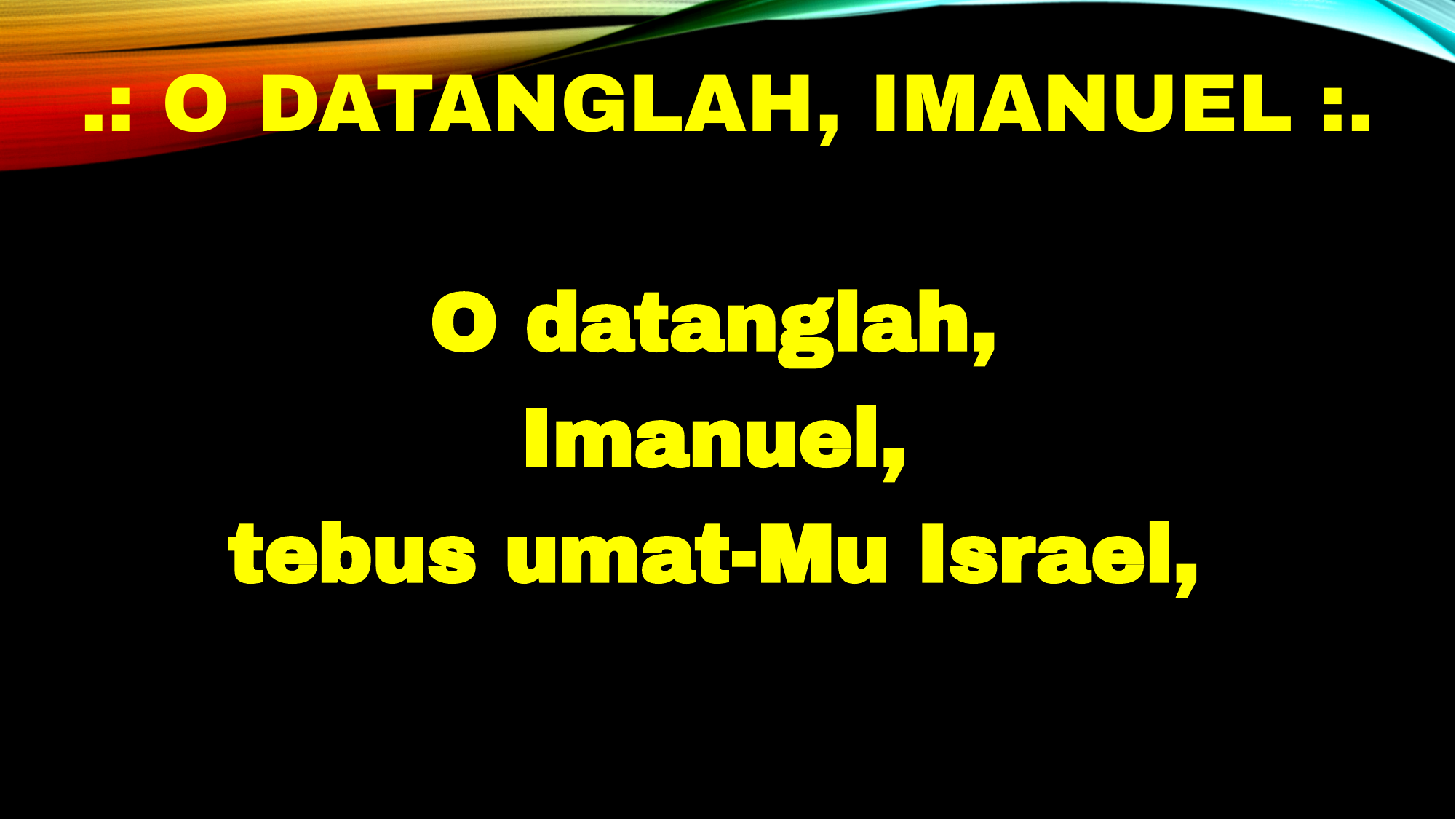

# .: O Datanglah, Imanuel :.
O datanglah,
Imanuel,
tebus umat-Mu Israel,